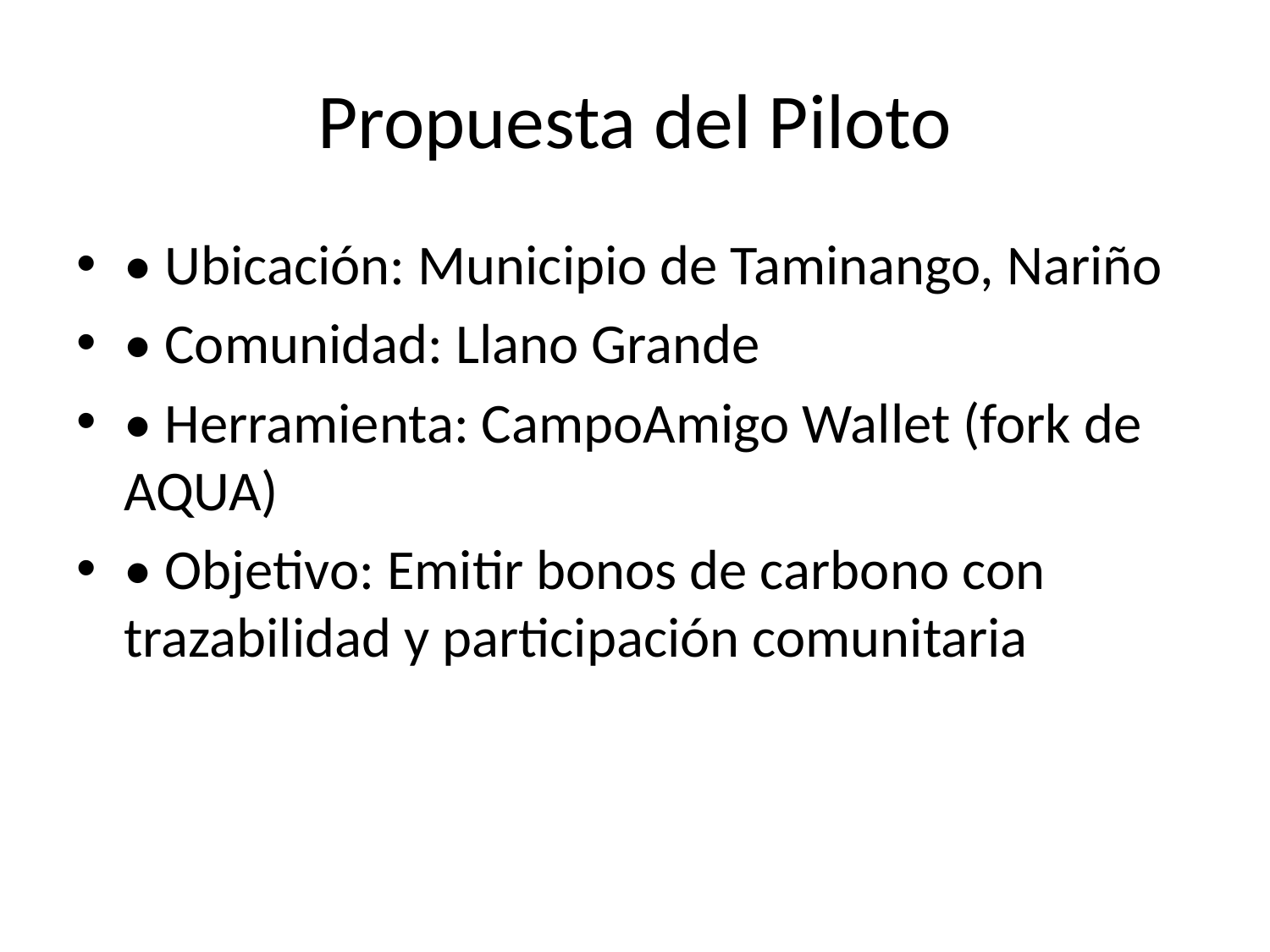

# Propuesta del Piloto
• Ubicación: Municipio de Taminango, Nariño
• Comunidad: Llano Grande
• Herramienta: CampoAmigo Wallet (fork de AQUA)
• Objetivo: Emitir bonos de carbono con trazabilidad y participación comunitaria